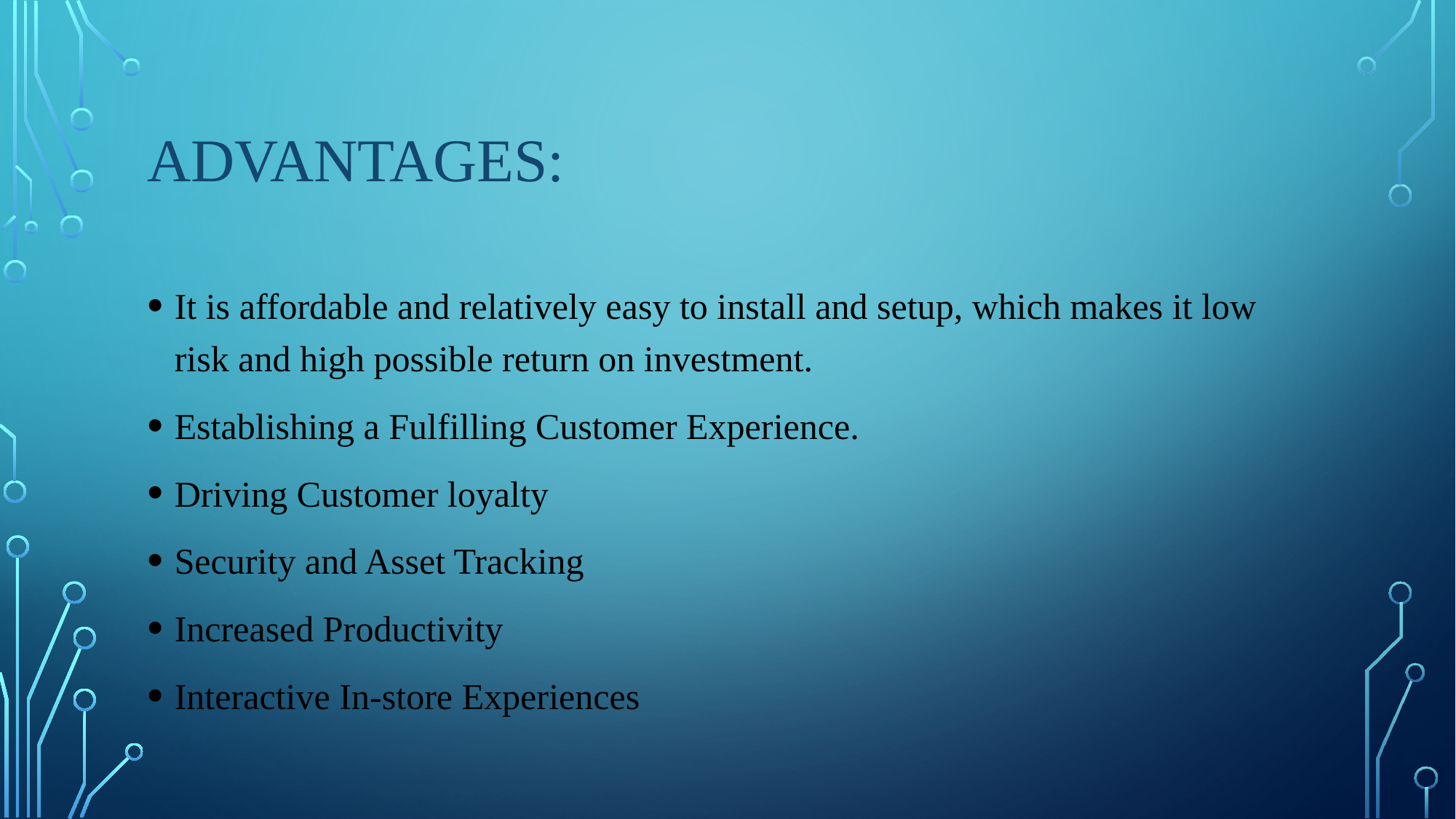

# ADVANTAGES:
It is affordable and relatively easy to install and setup, which makes it low risk and high possible return on investment.
Establishing a Fulfilling Customer Experience.
Driving Customer loyalty
Security and Asset Tracking
Increased Productivity
Interactive In-store Experiences